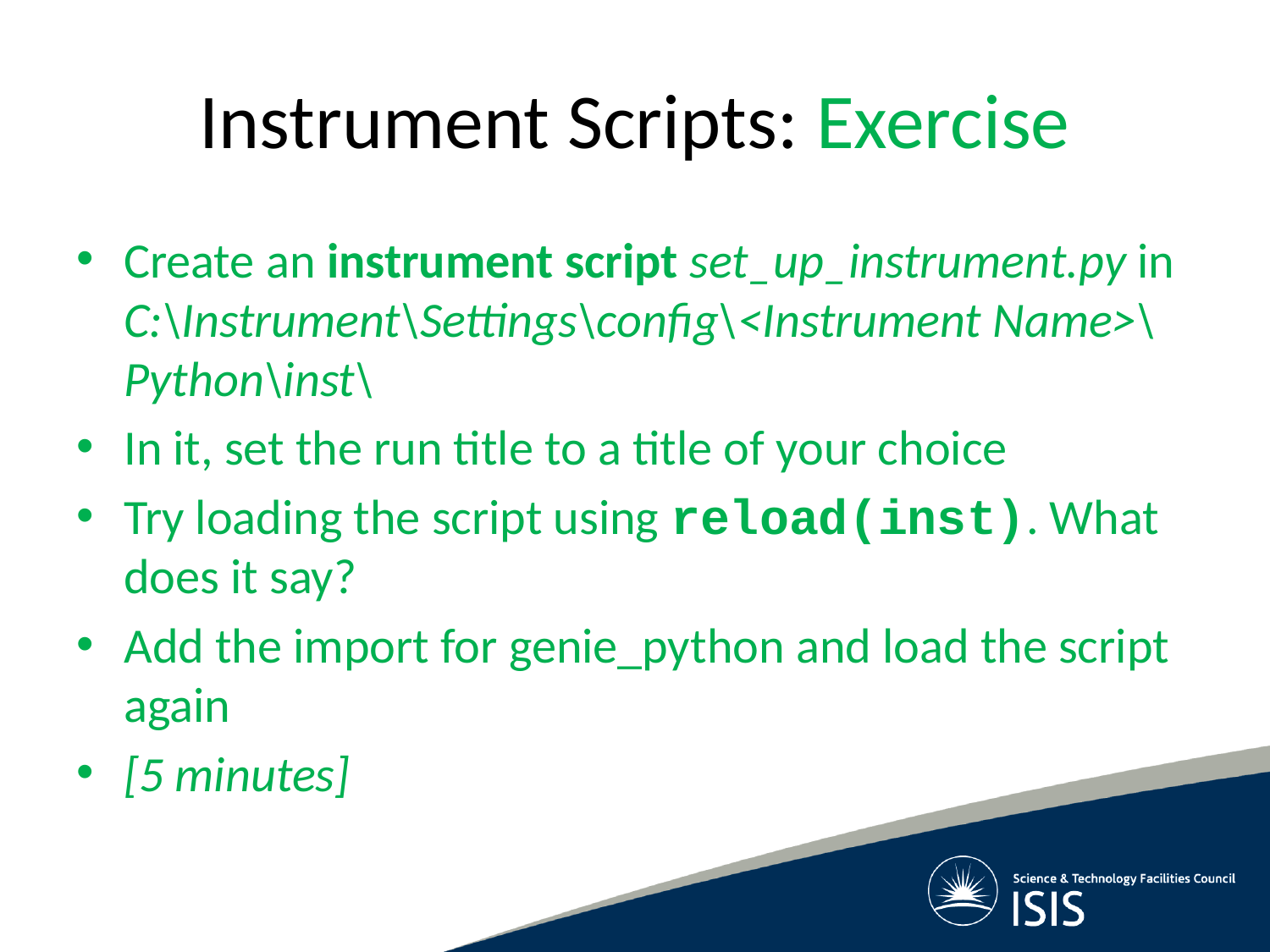

# Instrument Scripts: Exercise
Create an instrument script set_up_instrument.py in C:\Instrument\Settings\config\<Instrument Name>\Python\inst\
In it, set the run title to a title of your choice
Try loading the script using reload(inst). What does it say?
Add the import for genie_python and load the script again
[5 minutes]